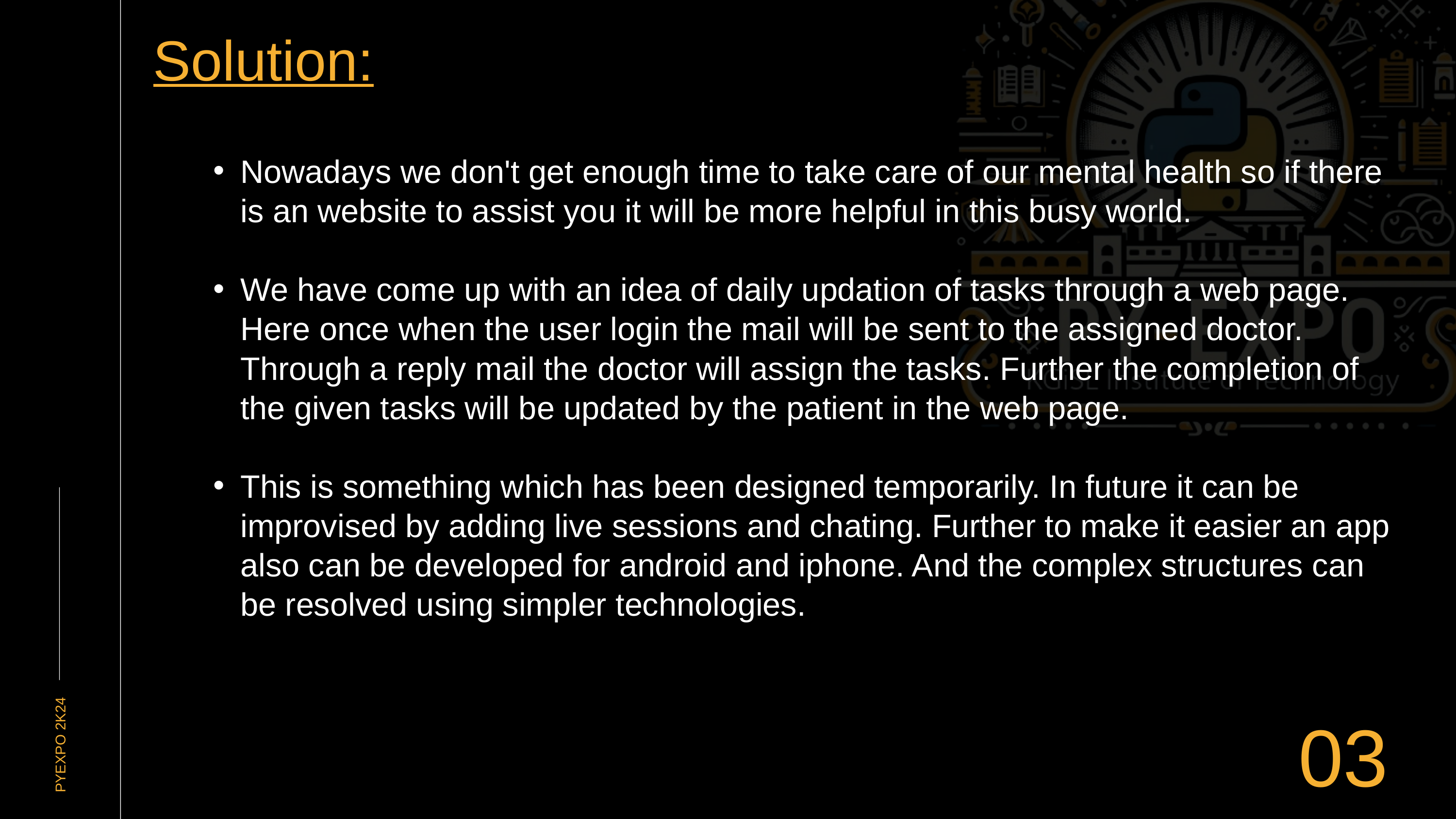

Solution:

Nowadays we don't get enough time to take care of our mental health so if there is an website to assist you it will be more helpful in this busy world.

We have come up with an idea of daily updation of tasks through a web page. Here once when the user login the mail will be sent to the assigned doctor. Through a reply mail the doctor will assign the tasks. Further the completion of the given tasks will be updated by the patient in the web page.

This is something which has been designed temporarily. In future it can be improvised by adding live sessions and chating. Further to make it easier an app also can be developed for android and iphone. And the complex structures can be resolved using simpler technologies.

03
PYEXPO 2K24